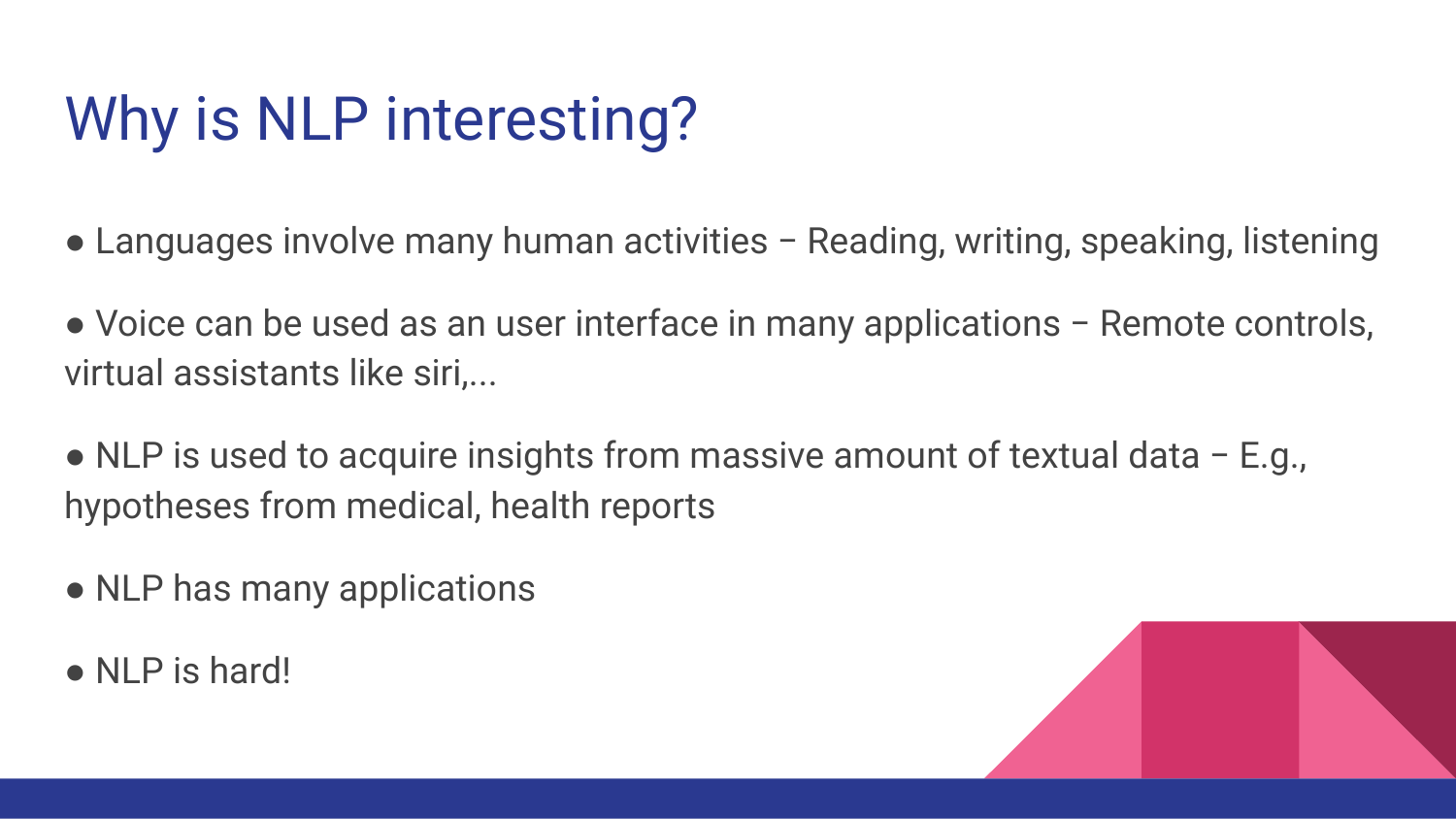

# Why is NLP interesting?
● Languages involve many human activities − Reading, writing, speaking, listening
● Voice can be used as an user interface in many applications − Remote controls, virtual assistants like siri,...
● NLP is used to acquire insights from massive amount of textual data − E.g., hypotheses from medical, health reports
● NLP has many applications
● NLP is hard!